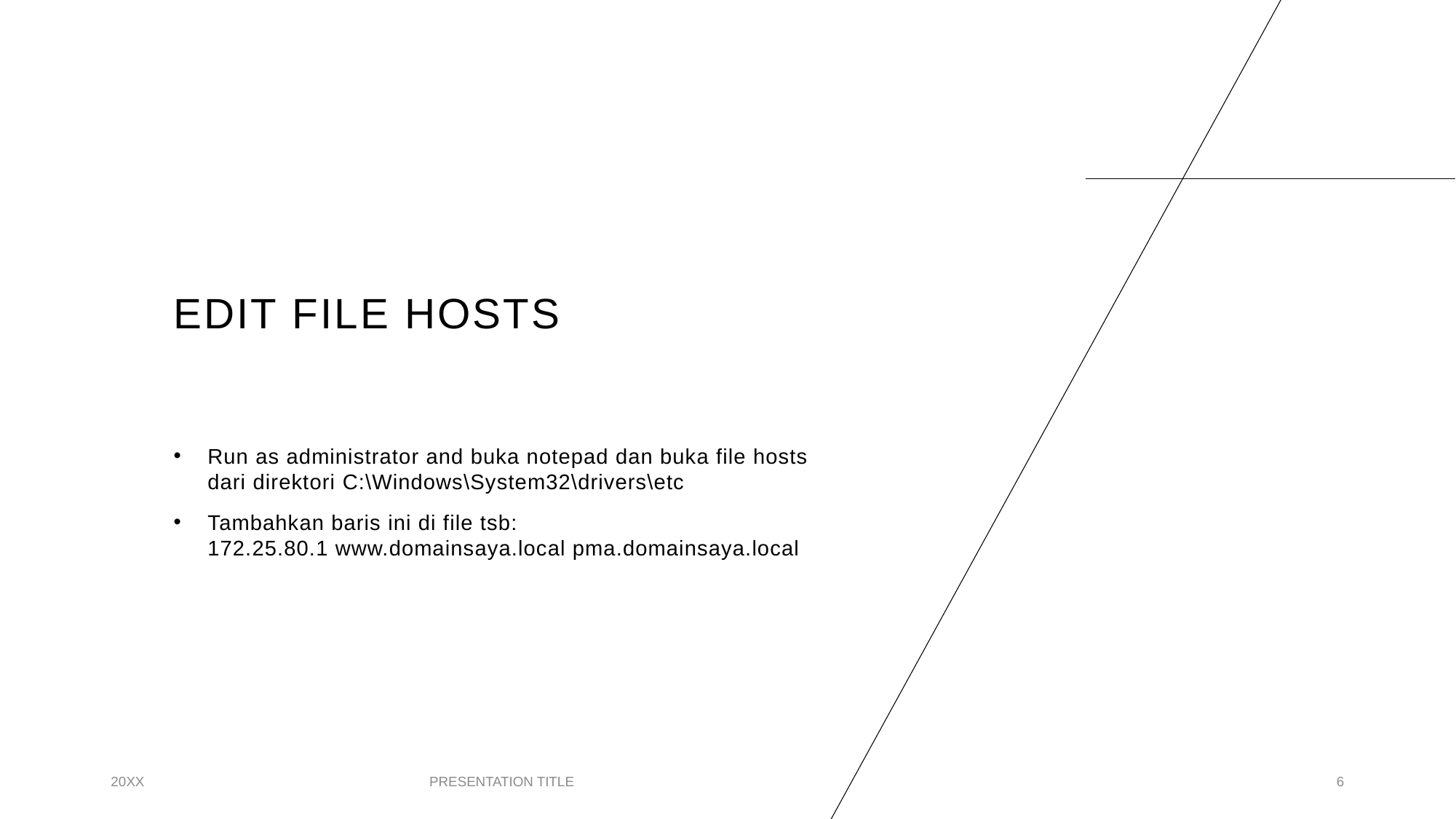

# Edit file hosts
Run as administrator and buka notepad dan buka file hosts dari direktori C:\Windows\System32\drivers\etc
Tambahkan baris ini di file tsb:
172.25.80.1 www.domainsaya.local pma.domainsaya.local

20XX
PRESENTATION TITLE
6